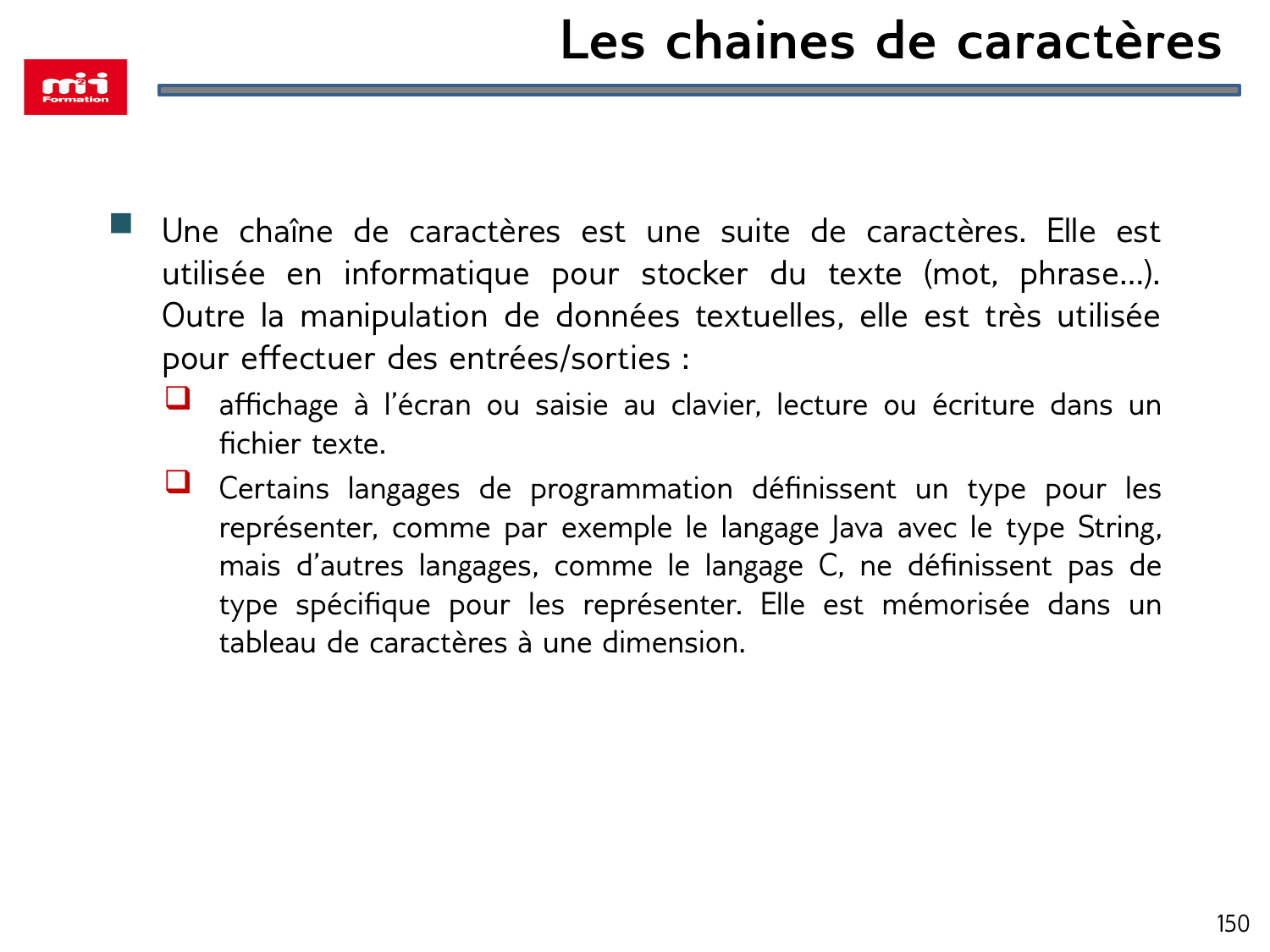

# Les chaines de caractères
Une chaîne de caractères est une suite de caractères. Elle est utilisée en informatique pour stocker du texte (mot, phrase…). Outre la manipulation de données textuelles, elle est très utilisée pour effectuer des entrées/sorties :
affichage à l’écran ou saisie au clavier, lecture ou écriture dans un fichier texte.
Certains langages de programmation définissent un type pour les représenter, comme par exemple le langage Java avec le type String, mais d’autres langages, comme le langage C, ne définissent pas de type spécifique pour les représenter. Elle est mémorisée dans un tableau de caractères à une dimension.
150